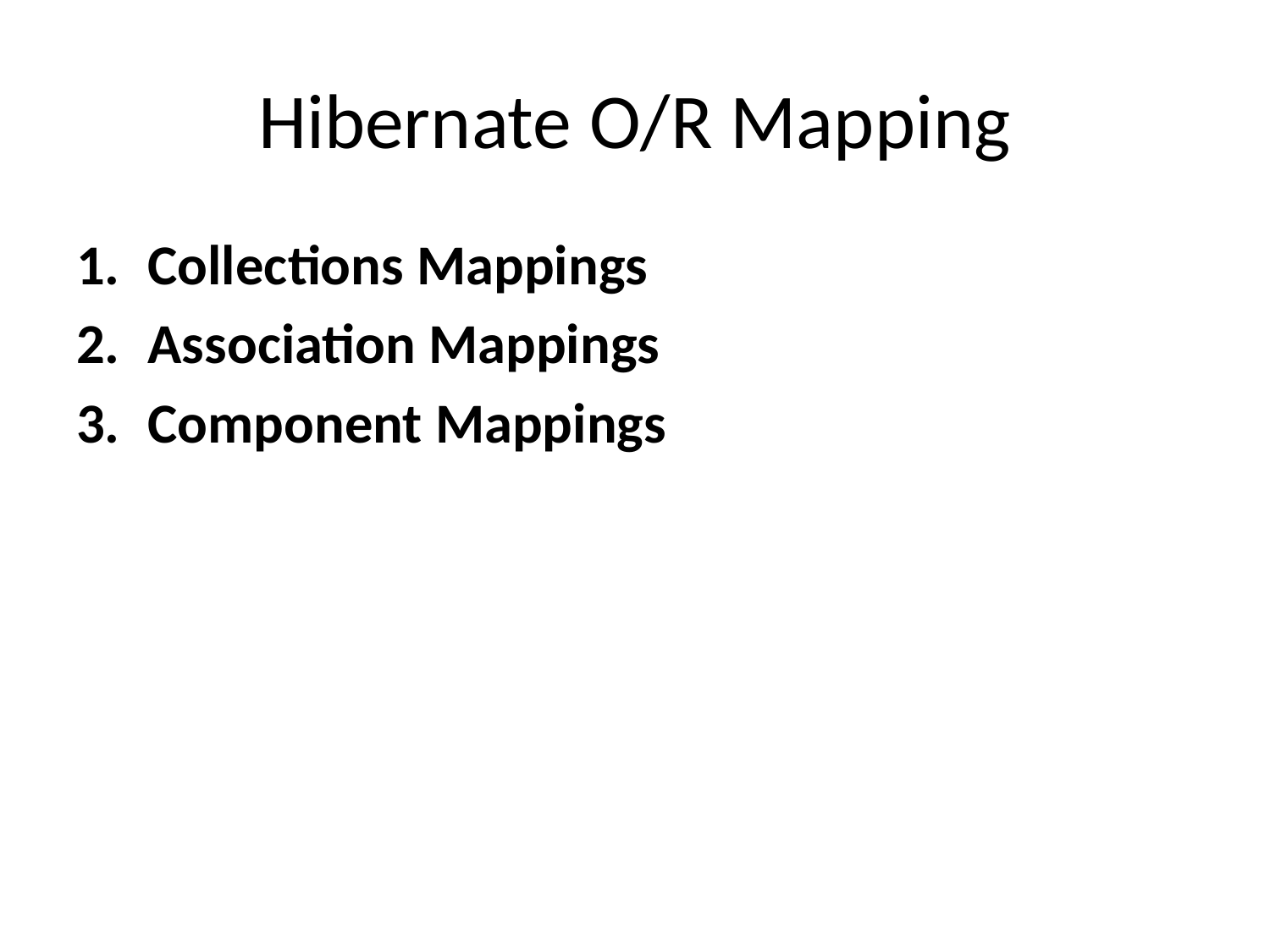

# Hibernate O/R Mapping
Collections Mappings
Association Mappings
Component Mappings